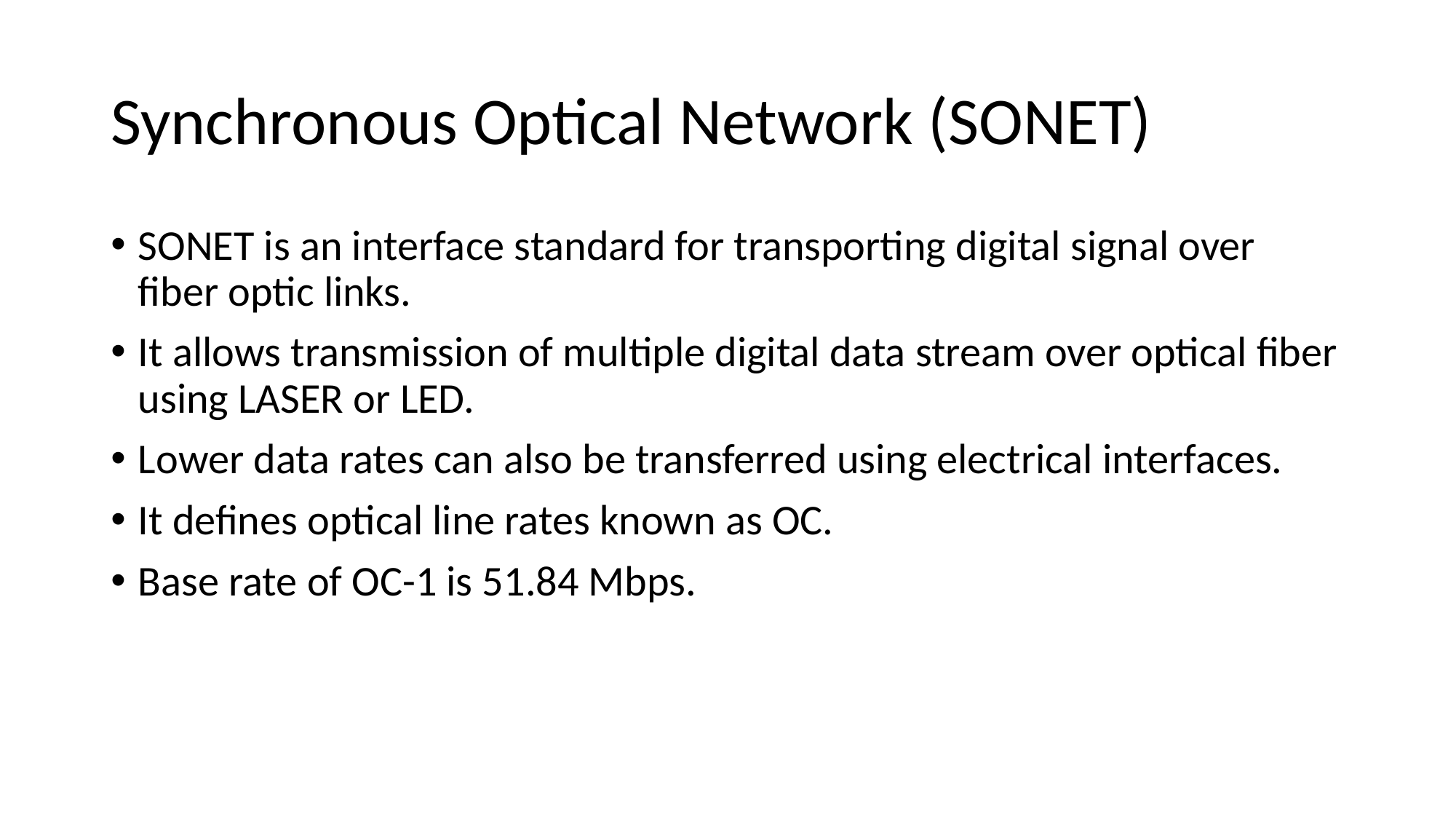

# Synchronous Optical Network (SONET)
SONET is an interface standard for transporting digital signal over fiber optic links.
It allows transmission of multiple digital data stream over optical fiber using LASER or LED.
Lower data rates can also be transferred using electrical interfaces.
It defines optical line rates known as OC.
Base rate of OC-1 is 51.84 Mbps.